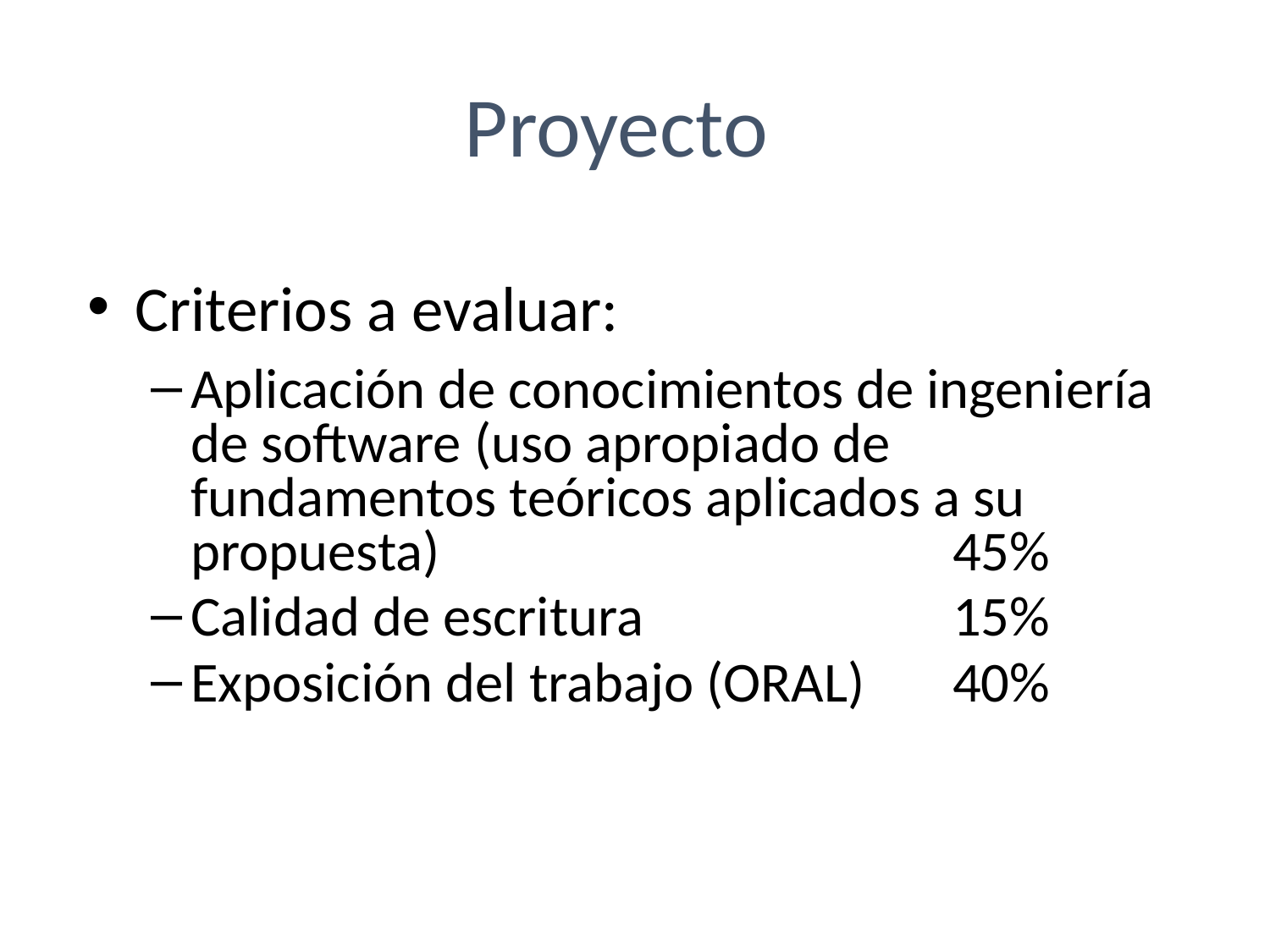

Proyecto
Criterios a evaluar:
Aplicación de conocimientos de ingeniería de software (uso apropiado de fundamentos teóricos aplicados a su propuesta)			  		45%
Calidad de escritura 			15%
Exposición del trabajo (ORAL)	40%